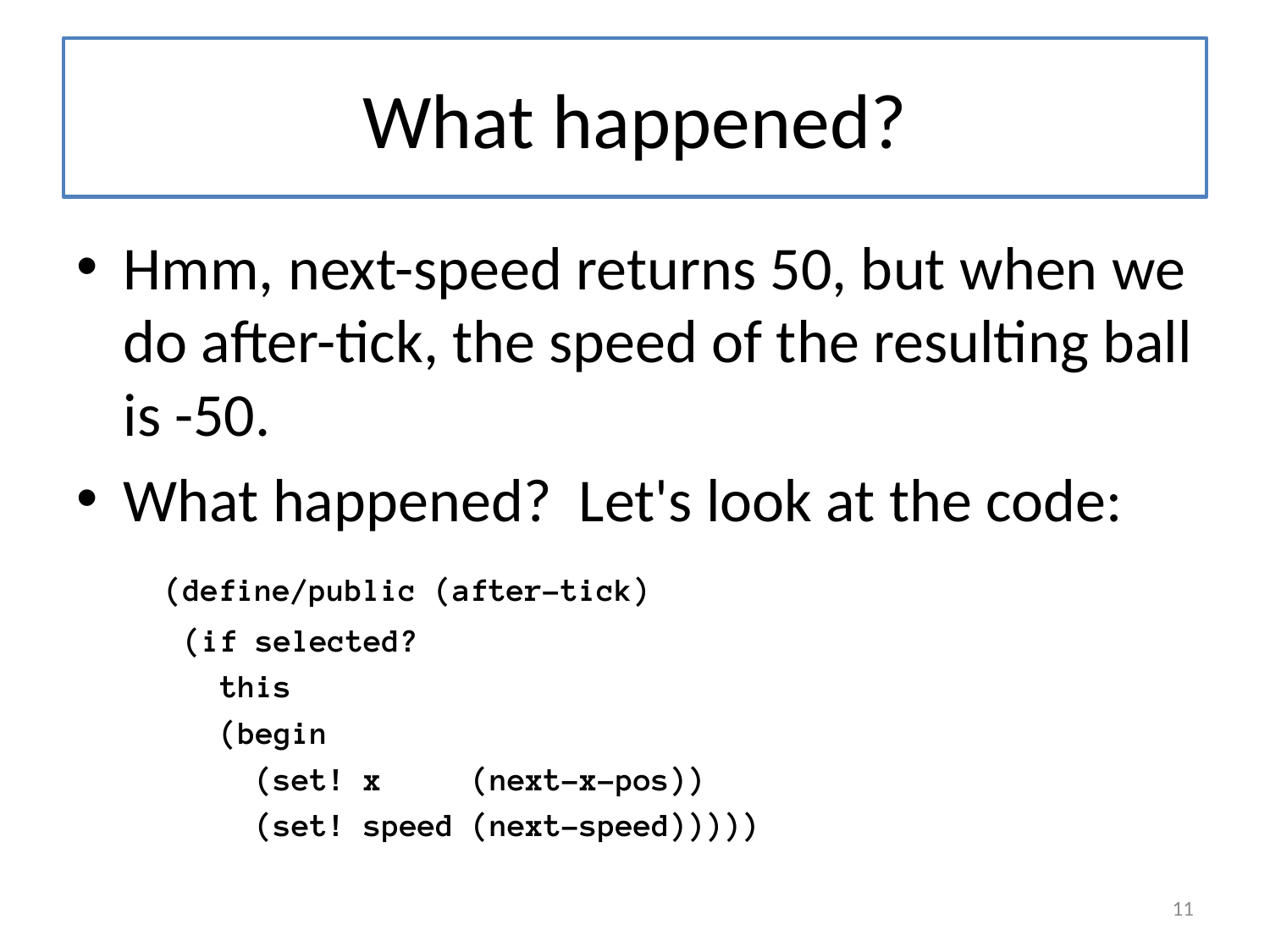

# What happened?
Hmm, next-speed returns 50, but when we do after-tick, the speed of the resulting ball is -50.
What happened?  Let's look at the code:
       (define/public (after-tick)
      (if selected?
        this
        (begin
          (set! x     (next-x-pos))
          (set! speed (next-speed)))))

11